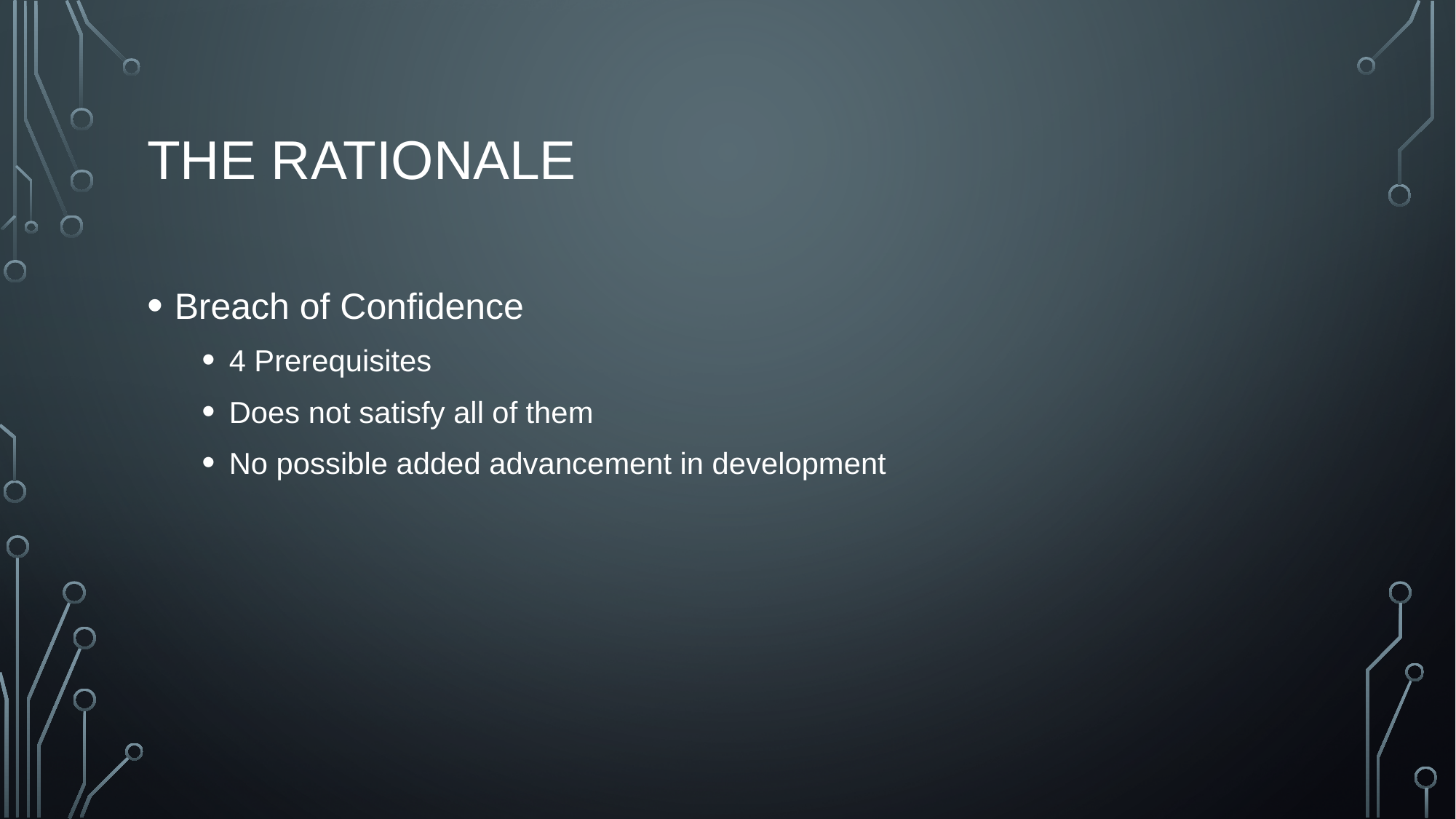

# The Rationale
Breach of Confidence
4 Prerequisites
Does not satisfy all of them
No possible added advancement in development